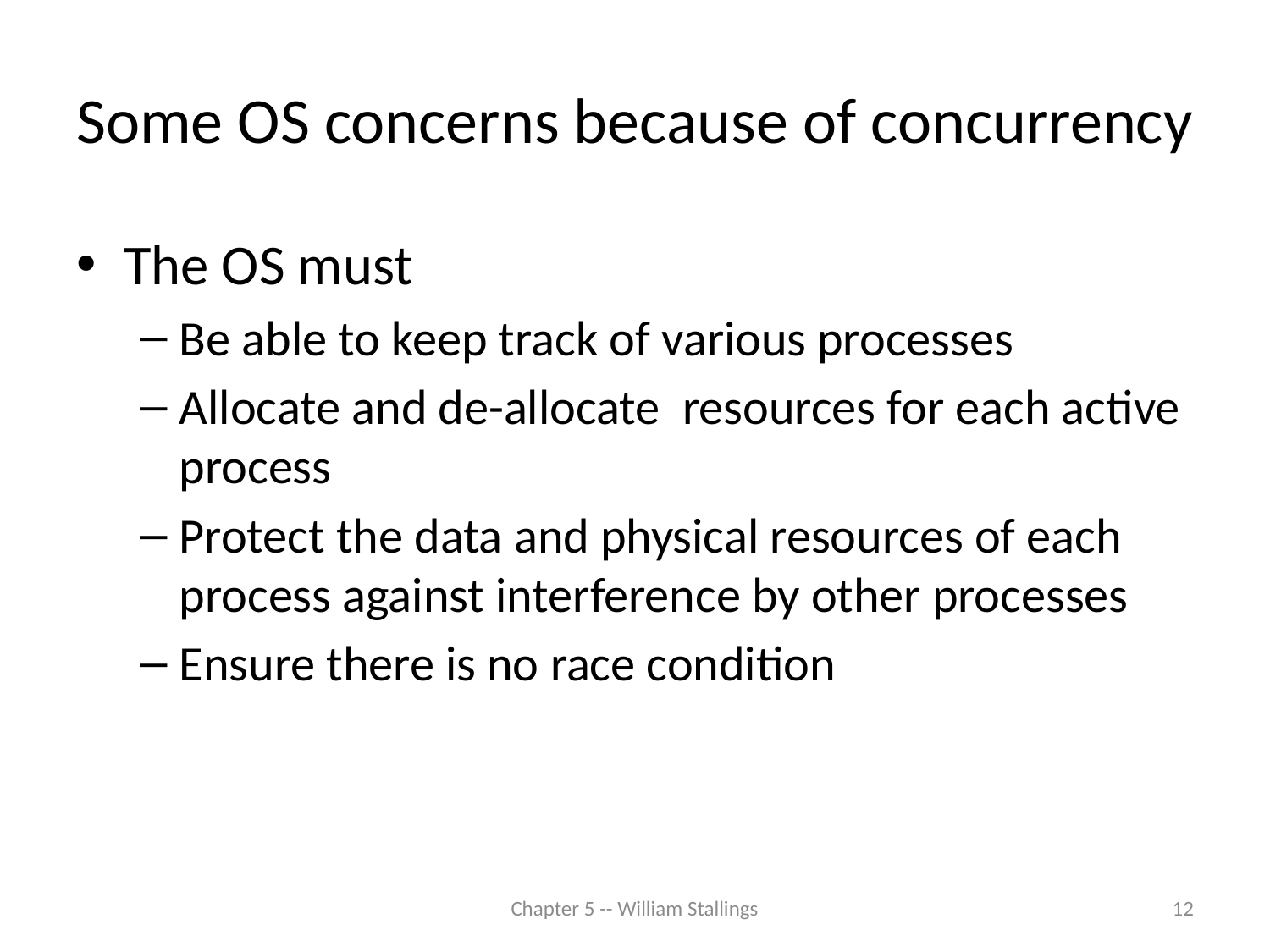

# Some OS concerns because of concurrency
The OS must
Be able to keep track of various processes
Allocate and de-allocate  resources for each active process
Protect the data and physical resources of each process against interference by other processes
Ensure there is no race condition
Chapter 5 -- William Stallings
12